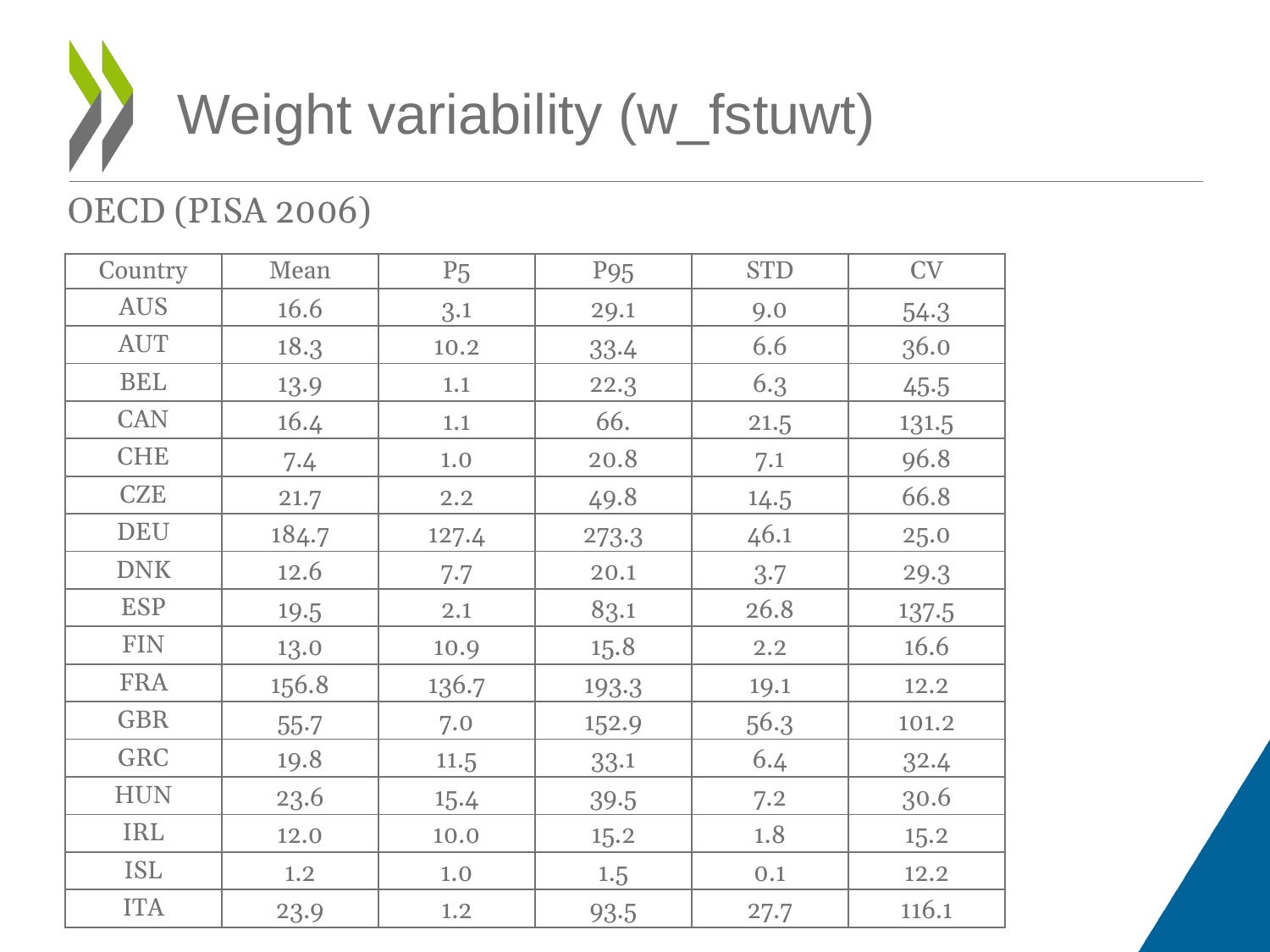

# Weight variability (w_fstuwt)
OECD (PISA 2006)
| Country | Mean | P5 | P95 | STD | CV |
| --- | --- | --- | --- | --- | --- |
| AUS | 16.6 | 3.1 | 29.1 | 9.0 | 54.3 |
| AUT | 18.3 | 10.2 | 33.4 | 6.6 | 36.0 |
| BEL | 13.9 | 1.1 | 22.3 | 6.3 | 45.5 |
| CAN | 16.4 | 1.1 | 66. | 21.5 | 131.5 |
| CHE | 7.4 | 1.0 | 20.8 | 7.1 | 96.8 |
| CZE | 21.7 | 2.2 | 49.8 | 14.5 | 66.8 |
| DEU | 184.7 | 127.4 | 273.3 | 46.1 | 25.0 |
| DNK | 12.6 | 7.7 | 20.1 | 3.7 | 29.3 |
| ESP | 19.5 | 2.1 | 83.1 | 26.8 | 137.5 |
| FIN | 13.0 | 10.9 | 15.8 | 2.2 | 16.6 |
| FRA | 156.8 | 136.7 | 193.3 | 19.1 | 12.2 |
| GBR | 55.7 | 7.0 | 152.9 | 56.3 | 101.2 |
| GRC | 19.8 | 11.5 | 33.1 | 6.4 | 32.4 |
| HUN | 23.6 | 15.4 | 39.5 | 7.2 | 30.6 |
| IRL | 12.0 | 10.0 | 15.2 | 1.8 | 15.2 |
| ISL | 1.2 | 1.0 | 1.5 | 0.1 | 12.2 |
| ITA | 23.9 | 1.2 | 93.5 | 27.7 | 116.1 |